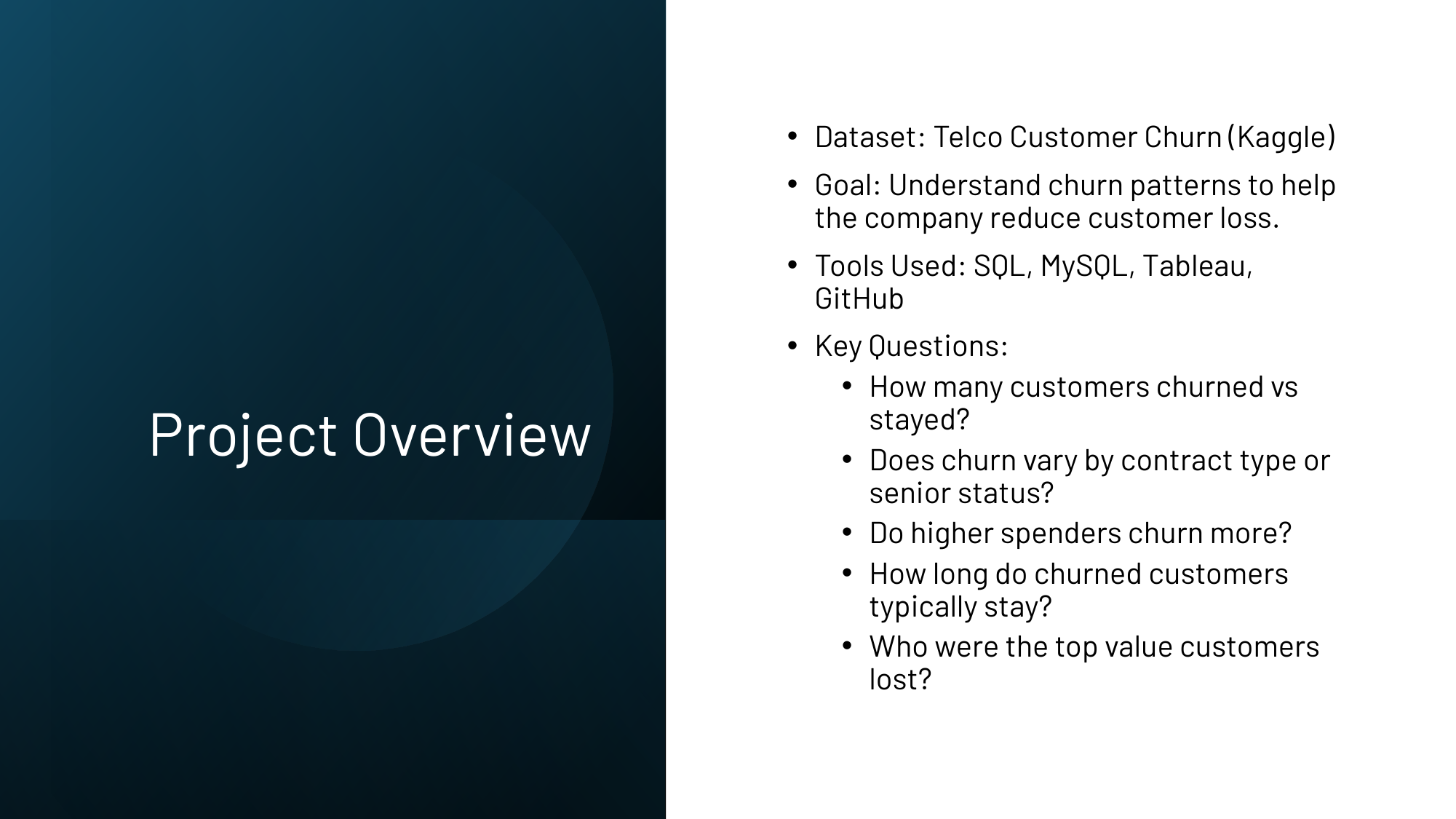

# Project Overview

Dataset: Telco Customer Churn (Kaggle)
Goal: Understand churn patterns to help the company reduce customer loss.
Tools Used: SQL, MySQL, Tableau, GitHub
Key Questions:
How many customers churned vs stayed?
Does churn vary by contract type or senior status?
Do higher spenders churn more?
How long do churned customers typically stay?
Who were the top value customers lost?